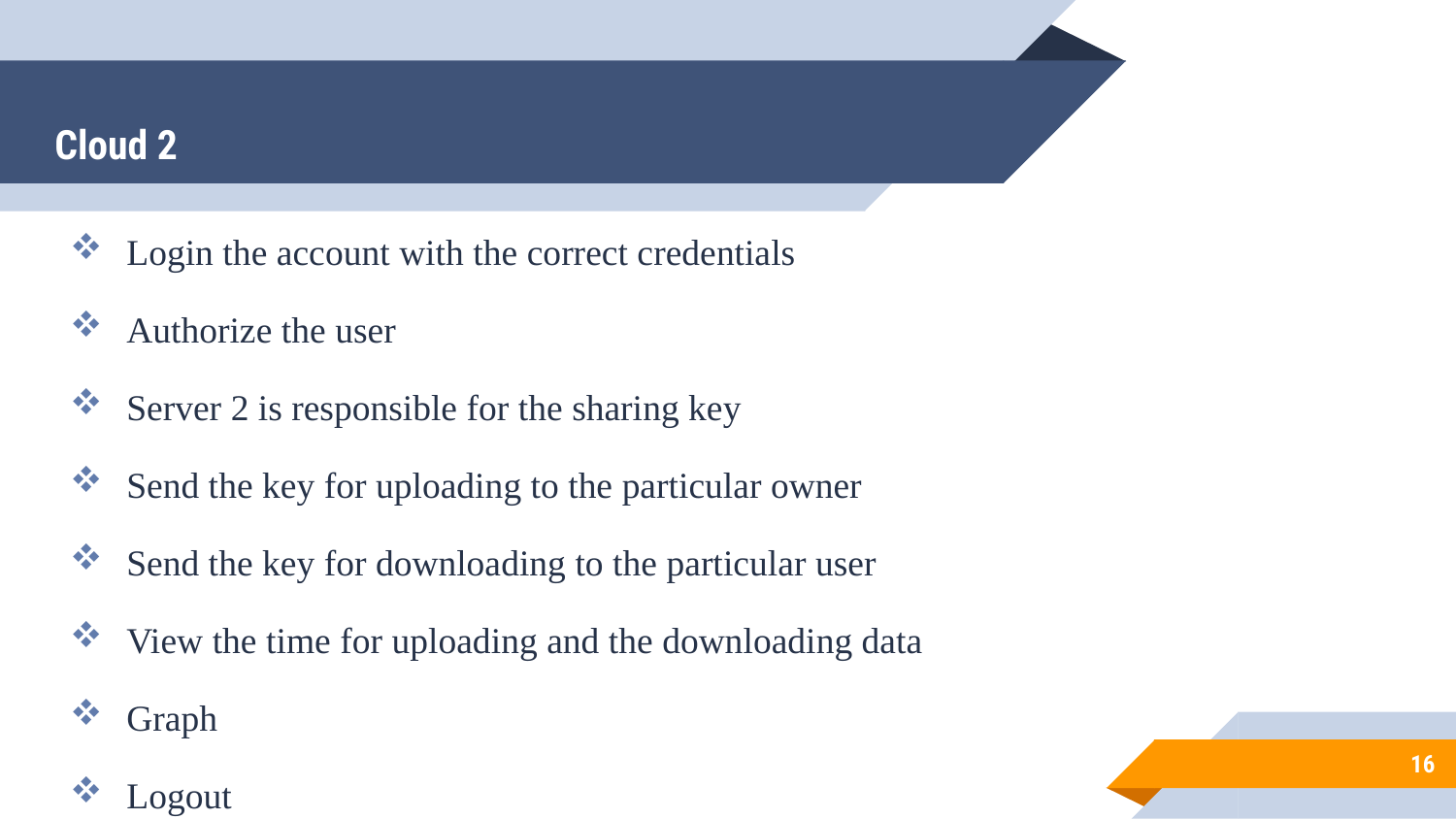

# Cloud 2
Login the account with the correct credentials
Authorize the user
Server 2 is responsible for the sharing key
Send the key for uploading to the particular owner
Send the key for downloading to the particular user
View the time for uploading and the downloading data
Graph
Logout

16